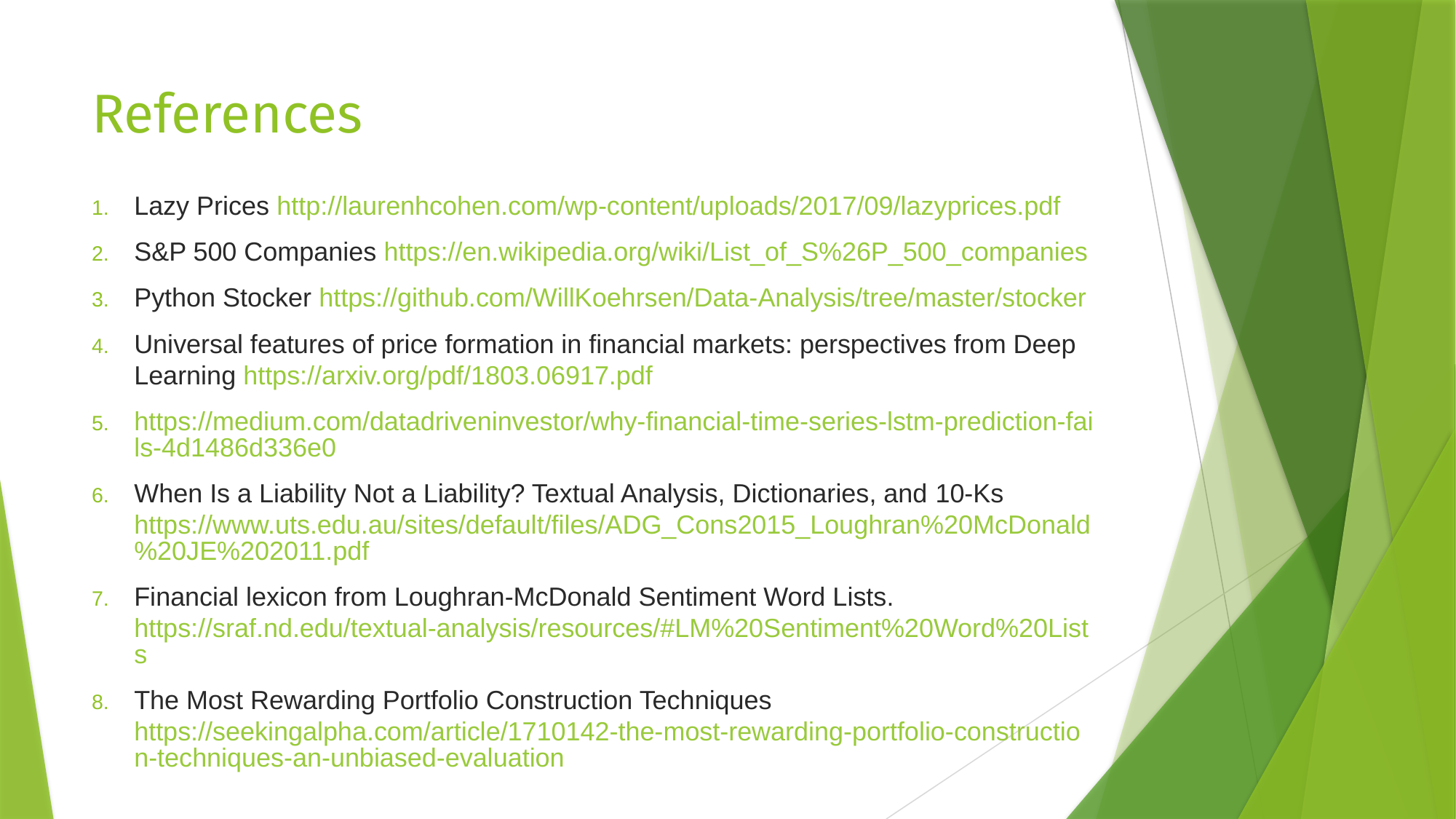

# References
Lazy Prices http://laurenhcohen.com/wp-content/uploads/2017/09/lazyprices.pdf
S&P 500 Companies https://en.wikipedia.org/wiki/List_of_S%26P_500_companies
Python Stocker https://github.com/WillKoehrsen/Data-Analysis/tree/master/stocker
Universal features of price formation in financial markets: perspectives from Deep Learning https://arxiv.org/pdf/1803.06917.pdf
https://medium.com/datadriveninvestor/why-financial-time-series-lstm-prediction-fails-4d1486d336e0
When Is a Liability Not a Liability? Textual Analysis, Dictionaries, and 10-Ks https://www.uts.edu.au/sites/default/files/ADG_Cons2015_Loughran%20McDonald%20JE%202011.pdf
Financial lexicon from Loughran-McDonald Sentiment Word Lists. https://sraf.nd.edu/textual-analysis/resources/#LM%20Sentiment%20Word%20Lists
The Most Rewarding Portfolio Construction Techniques https://seekingalpha.com/article/1710142-the-most-rewarding-portfolio-construction-techniques-an-unbiased-evaluation